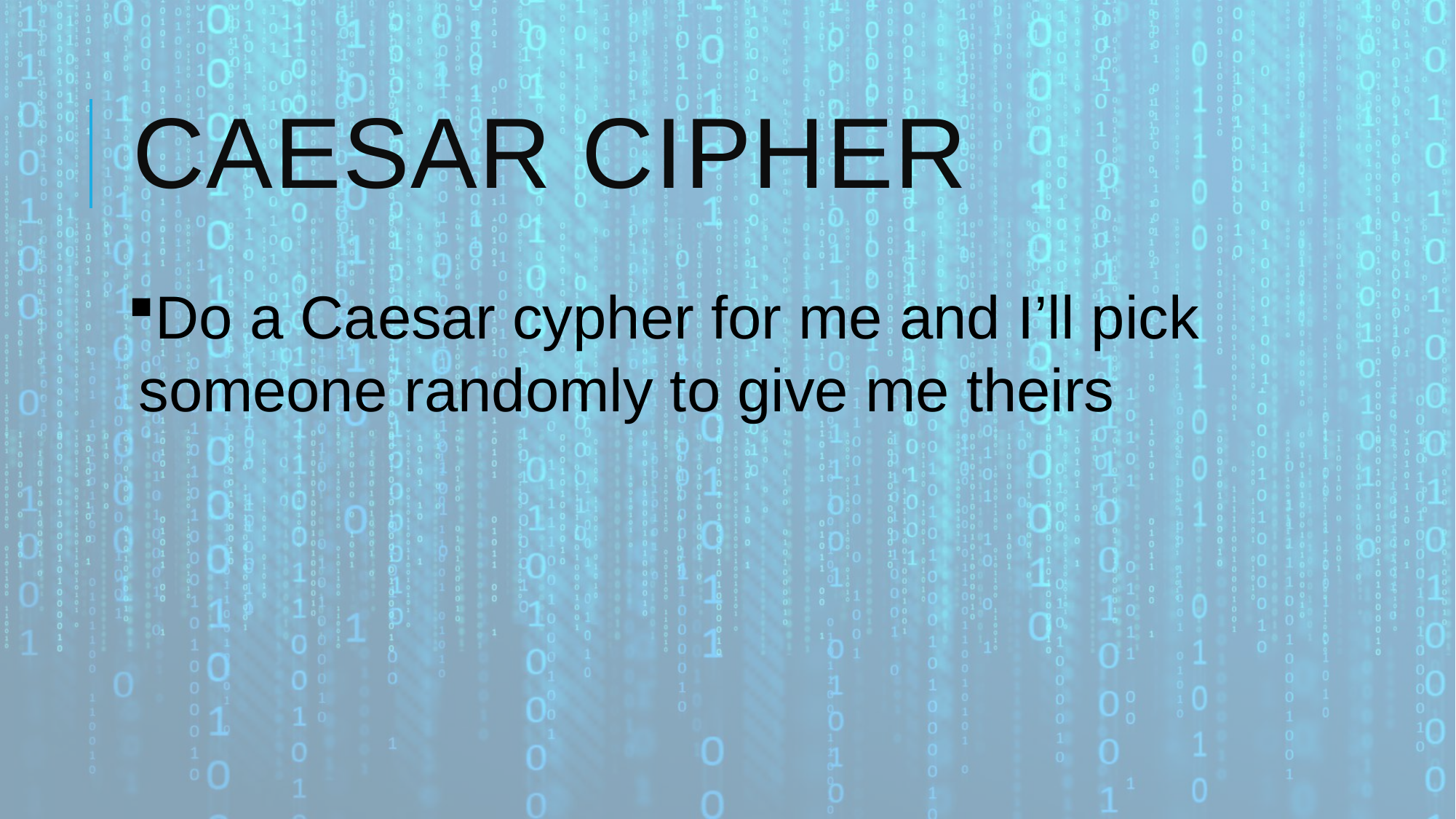

# Caesar cipher
Do a Caesar cypher for me and I’ll pick someone randomly to give me theirs